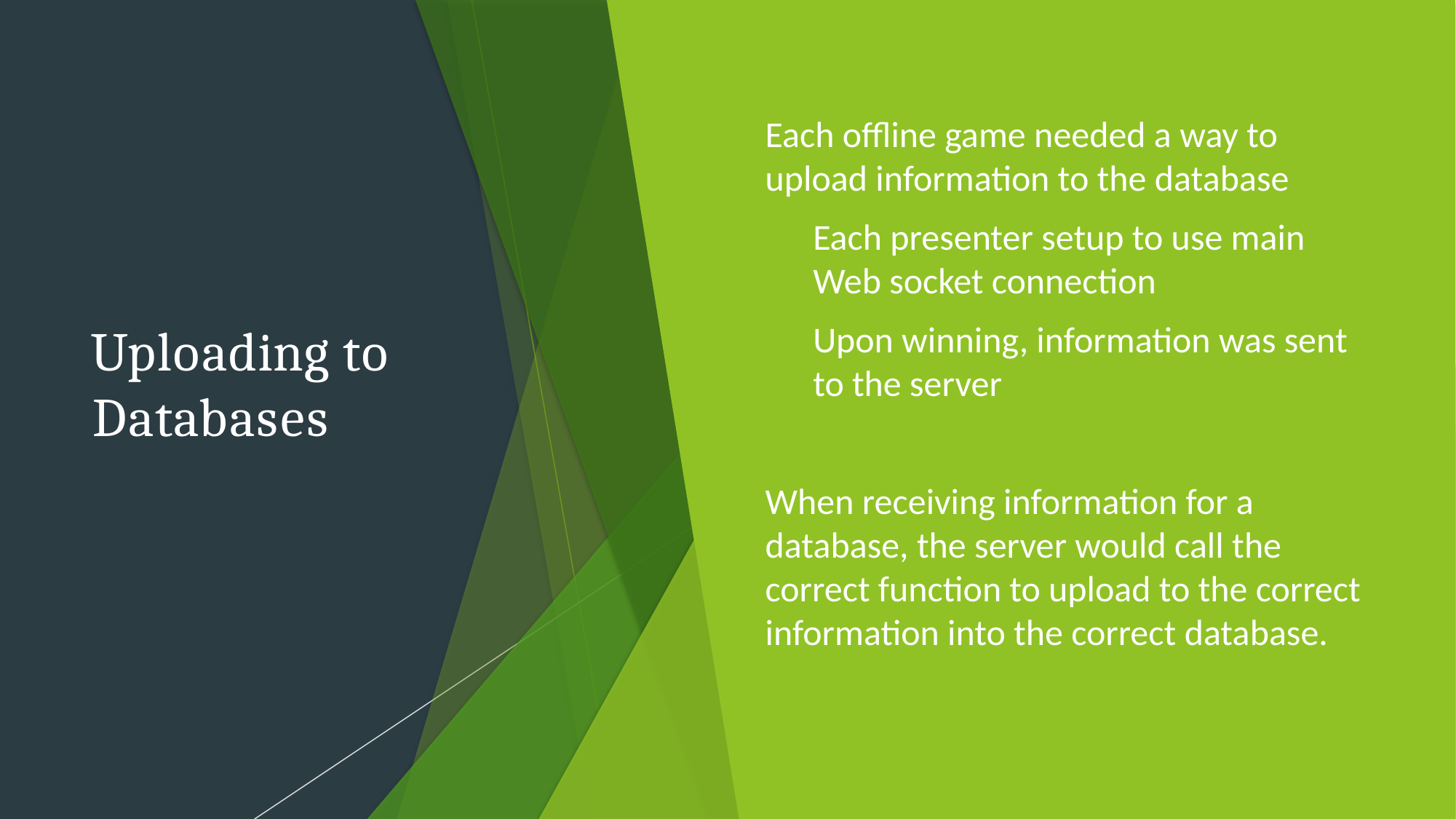

# Uploading to Databases
Each offline game needed a way to upload information to the database
Each presenter setup to use main Web socket connection
Upon winning, information was sent to the server

When receiving information for a database, the server would call the correct function to upload to the correct information into the correct database.